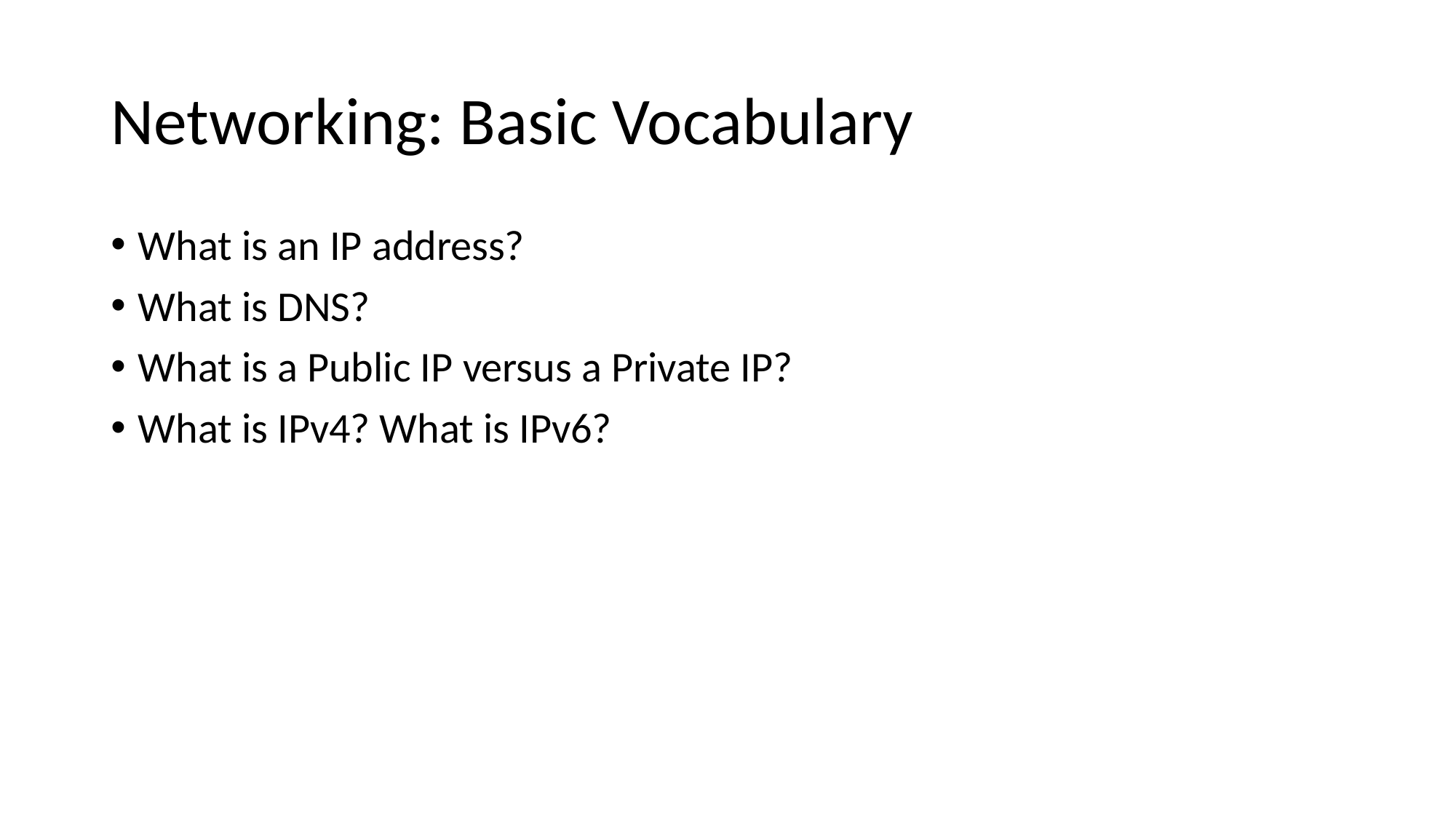

# Networking: Basic Vocabulary
What is an IP address?
What is DNS?
What is a Public IP versus a Private IP?
What is IPv4? What is IPv6?